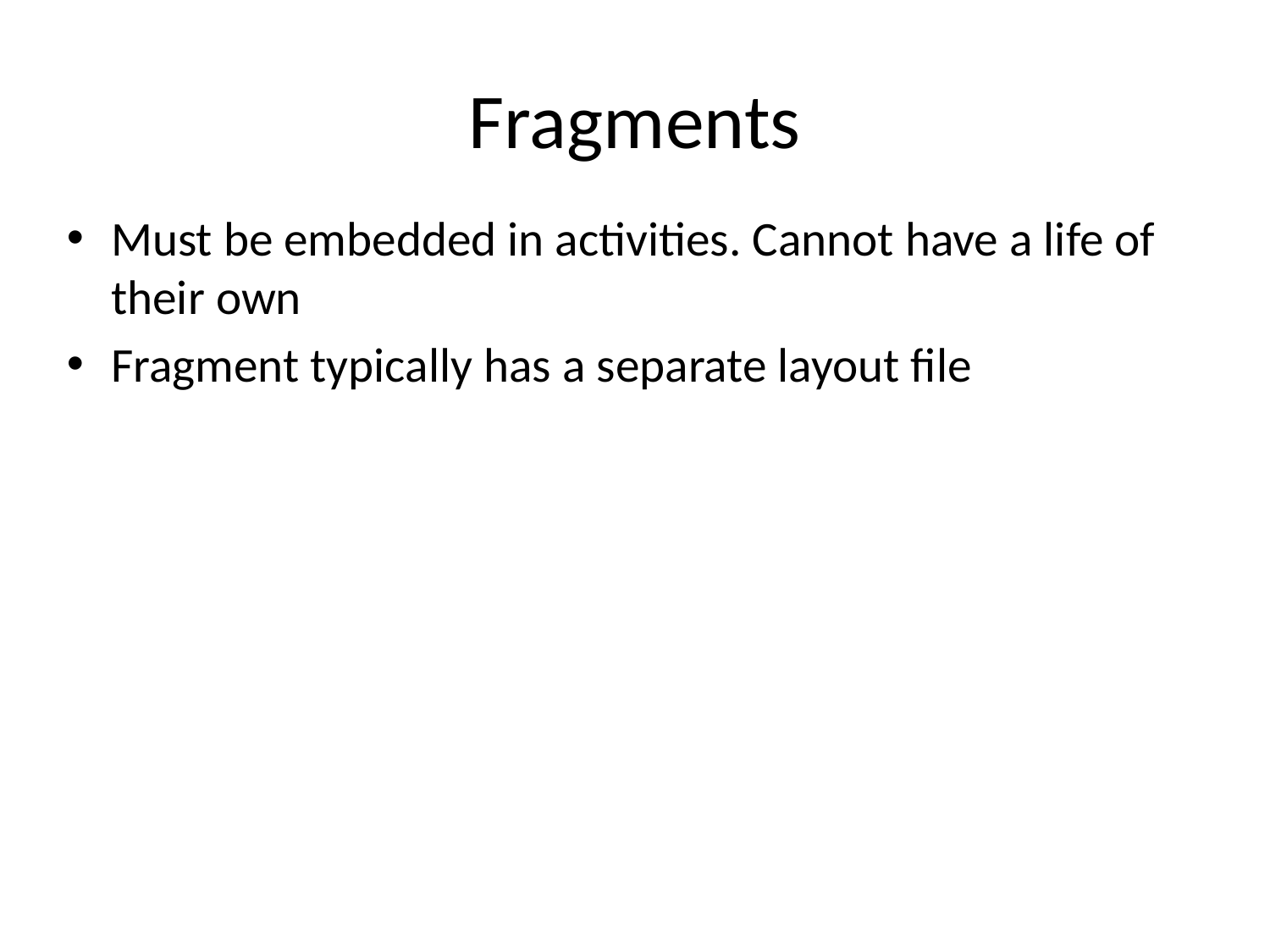

# Fragments
Must be embedded in activities. Cannot have a life of their own
Fragment typically has a separate layout file